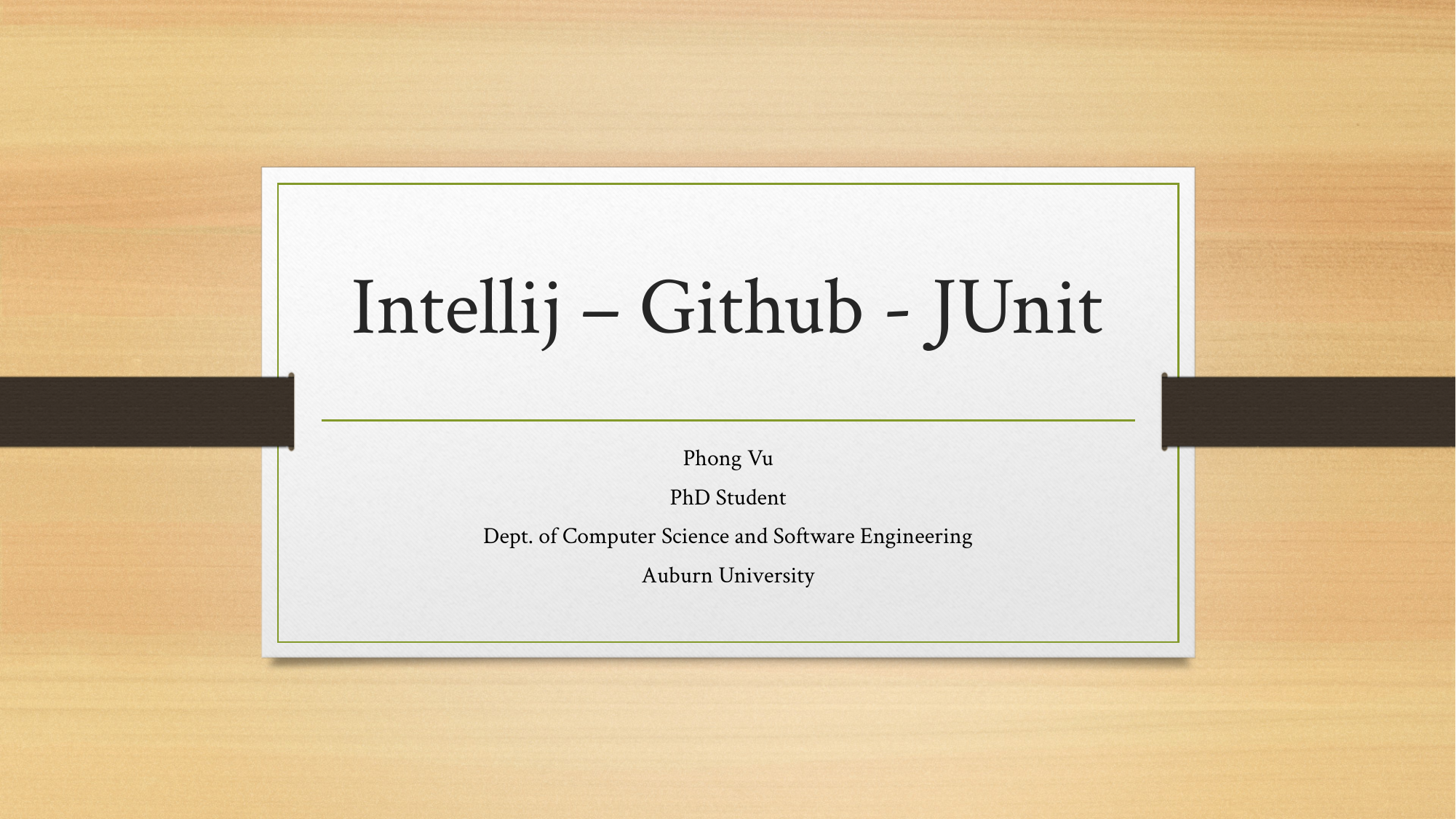

# Intellij – Github - JUnit
Phong Vu
PhD Student
Dept. of Computer Science and Software Engineering
Auburn University